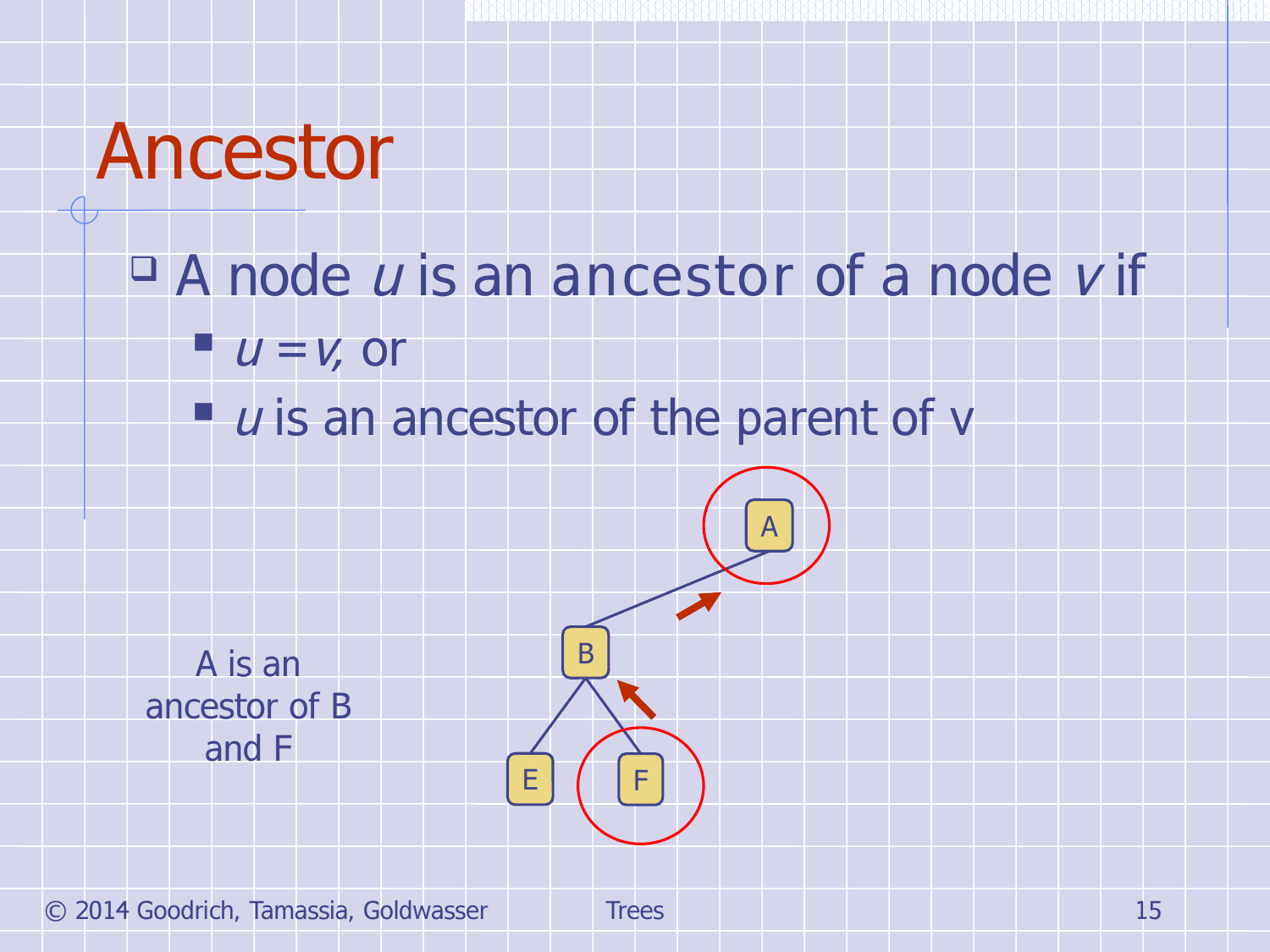

# Ancestor
A node u is an ancestor of a node v if
u =v, or
u is an ancestor of the parent of v

A
B
E
F
A is an ancestor of B and F

© 2014 Goodrich, Tamassia, Goldwasser
Trees
15